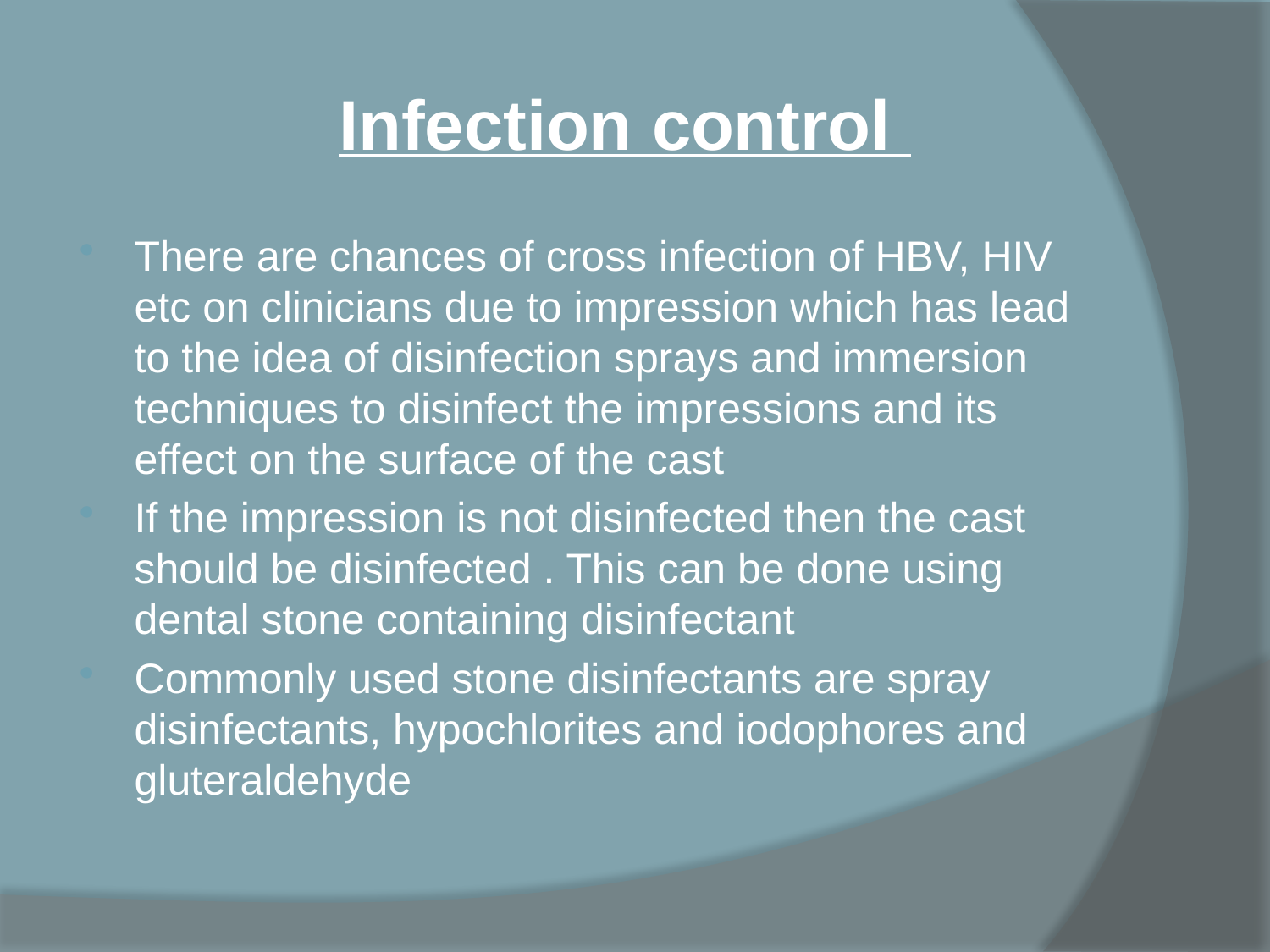

# Infection control
There are chances of cross infection of HBV, HIV etc on clinicians due to impression which has lead to the idea of disinfection sprays and immersion techniques to disinfect the impressions and its effect on the surface of the cast
If the impression is not disinfected then the cast should be disinfected . This can be done using dental stone containing disinfectant
Commonly used stone disinfectants are spray disinfectants, hypochlorites and iodophores and gluteraldehyde